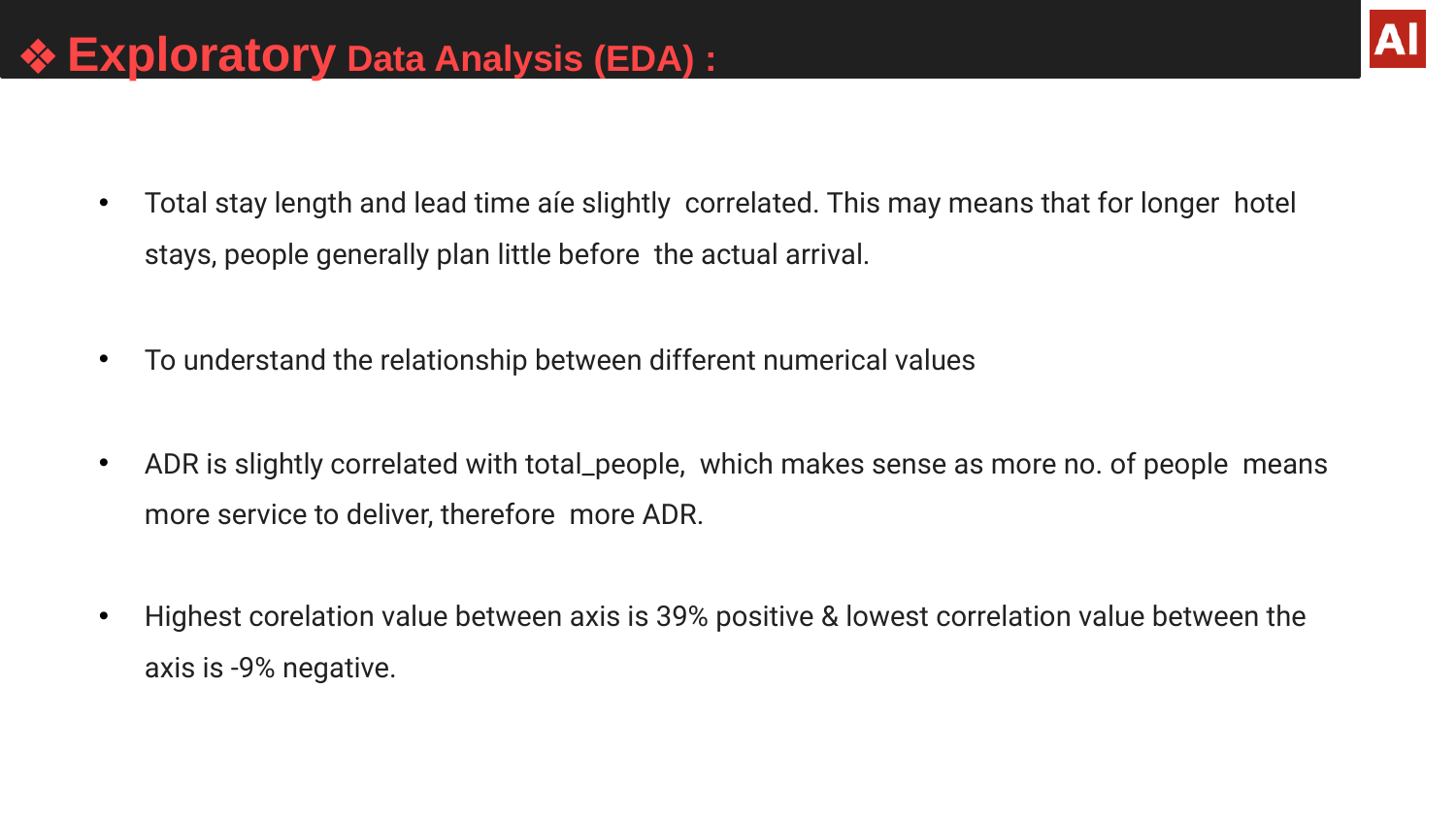

Exploratory Data Analysis (EDA) :

Total stay length and lead time aíe slightly  correlated. This may means that for longer  hotel stays, people generally plan little before  the actual arrival.

To understand the relationship between different numerical values

ADR is slightly correlated with total_people,  which makes sense as more no. of people  means more service to deliver, therefore  more ADR.

Highest corelation value between axis is 39% positive & lowest correlation value between the axis is -9% negative.